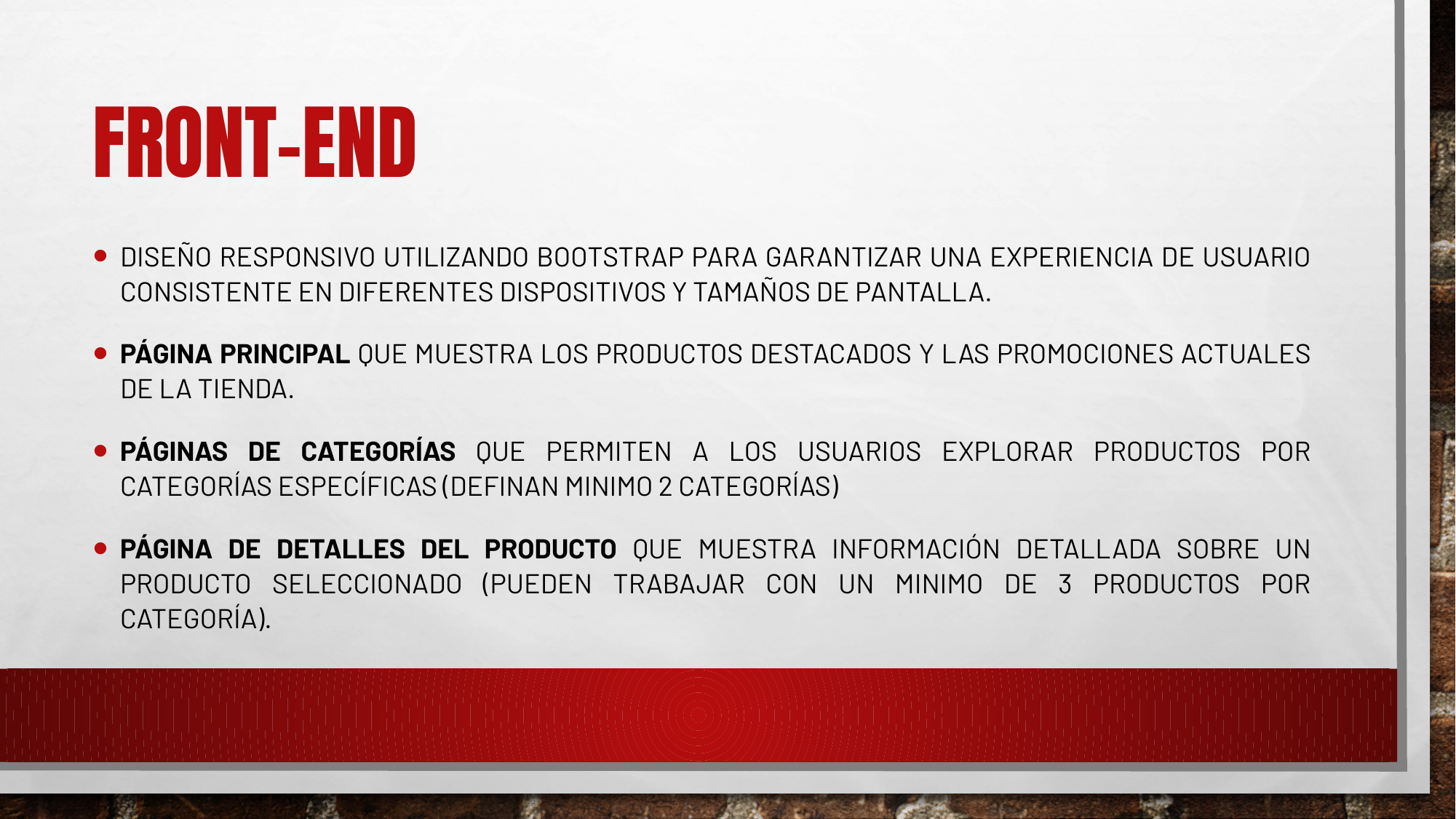

# Front-end
Diseño responsivo utilizando Bootstrap para garantizar una experiencia de usuario consistente en diferentes dispositivos y tamaños de pantalla.
Página principal que muestra los productos destacados y las promociones actuales de la tienda.
Páginas de categorías que permiten a los usuarios explorar productos por categorías específicas (definan minimo 2 categorías)
Página de detalles del producto que muestra información detallada sobre un producto seleccionado (pueden trabajar con un minimo de 3 productos por categoría).